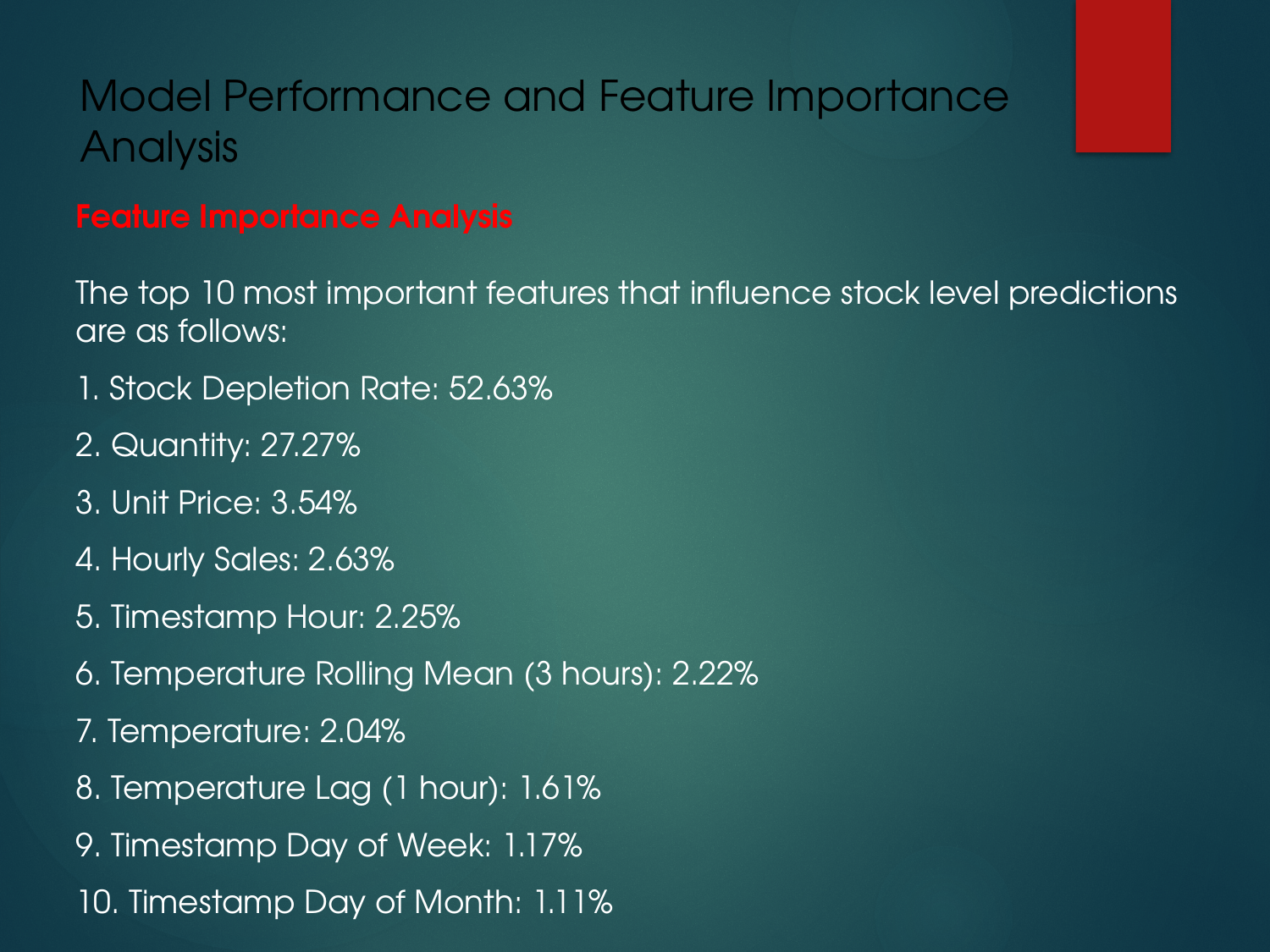

# Model Performance and Feature Importance Analysis
Feature Importance Analysis
The top 10 most important features that influence stock level predictions are as follows:
1. Stock Depletion Rate: 52.63%
2. Quantity: 27.27%
3. Unit Price: 3.54%
4. Hourly Sales: 2.63%
5. Timestamp Hour: 2.25%
6. Temperature Rolling Mean (3 hours): 2.22%
7. Temperature: 2.04%
8. Temperature Lag (1 hour): 1.61%
9. Timestamp Day of Week: 1.17%
10. Timestamp Day of Month: 1.11%